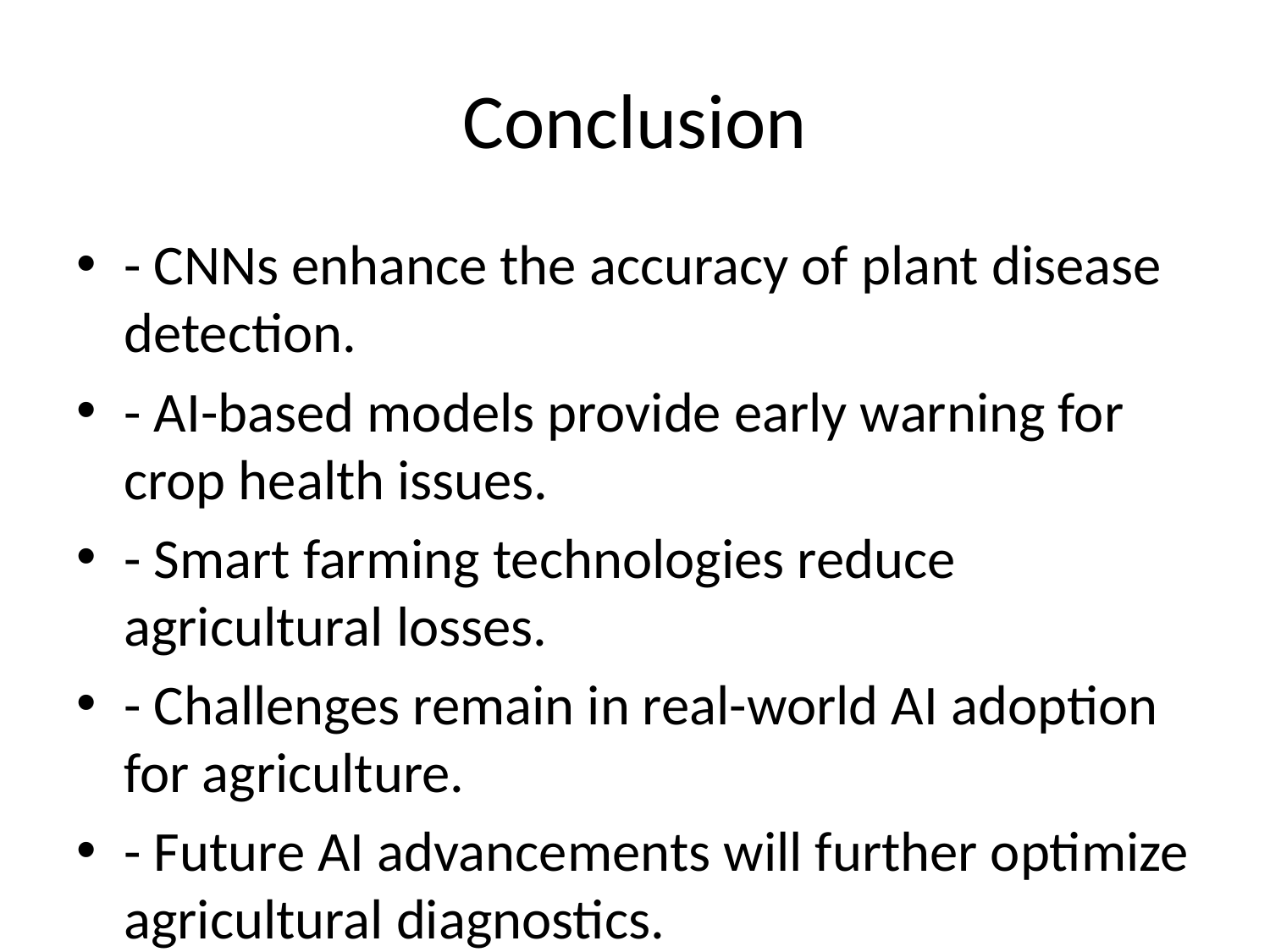

# Conclusion
- CNNs enhance the accuracy of plant disease detection.
- AI-based models provide early warning for crop health issues.
- Smart farming technologies reduce agricultural losses.
- Challenges remain in real-world AI adoption for agriculture.
- Future AI advancements will further optimize agricultural diagnostics.